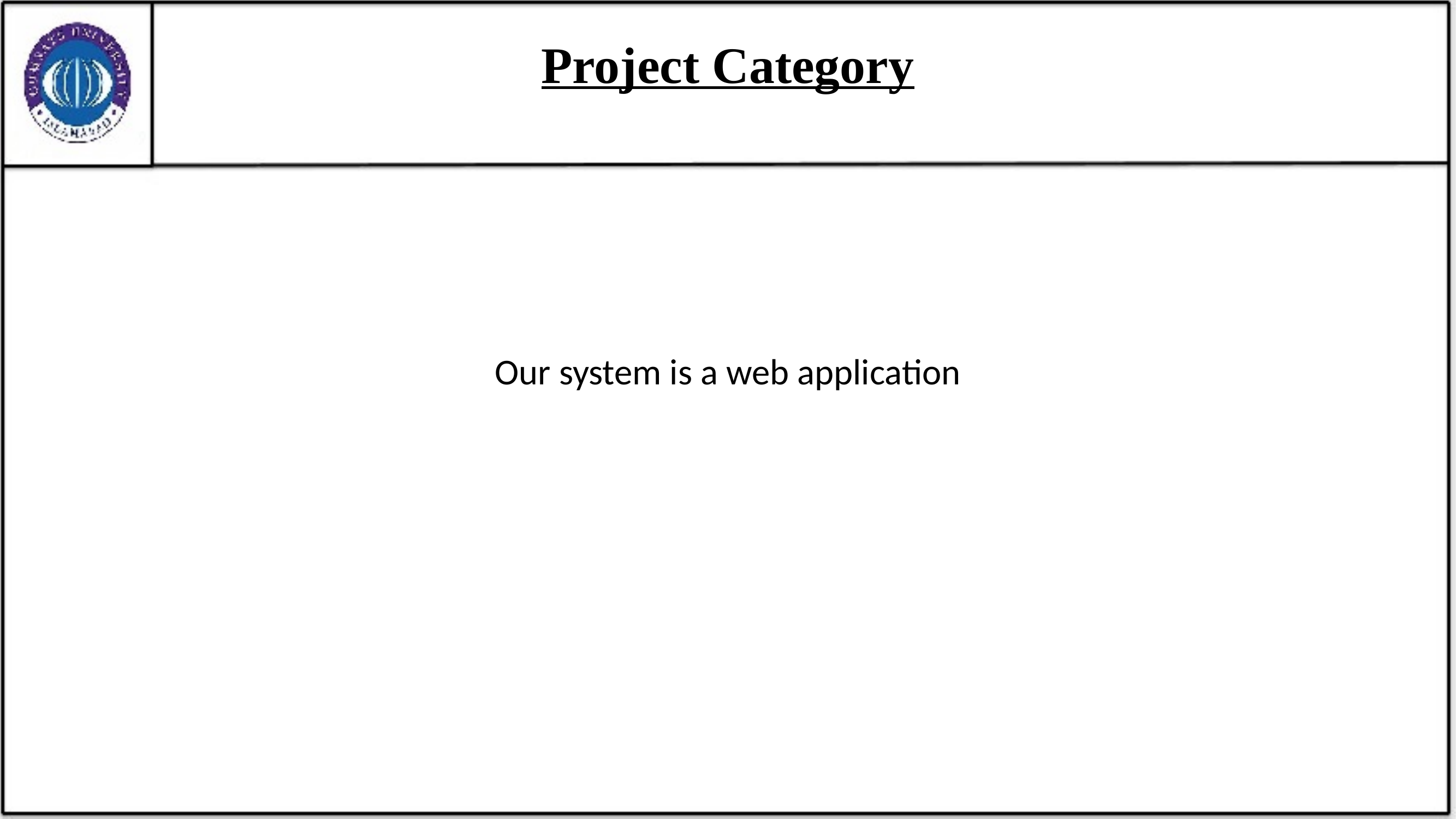

# Project Category

Our system is a web application

3